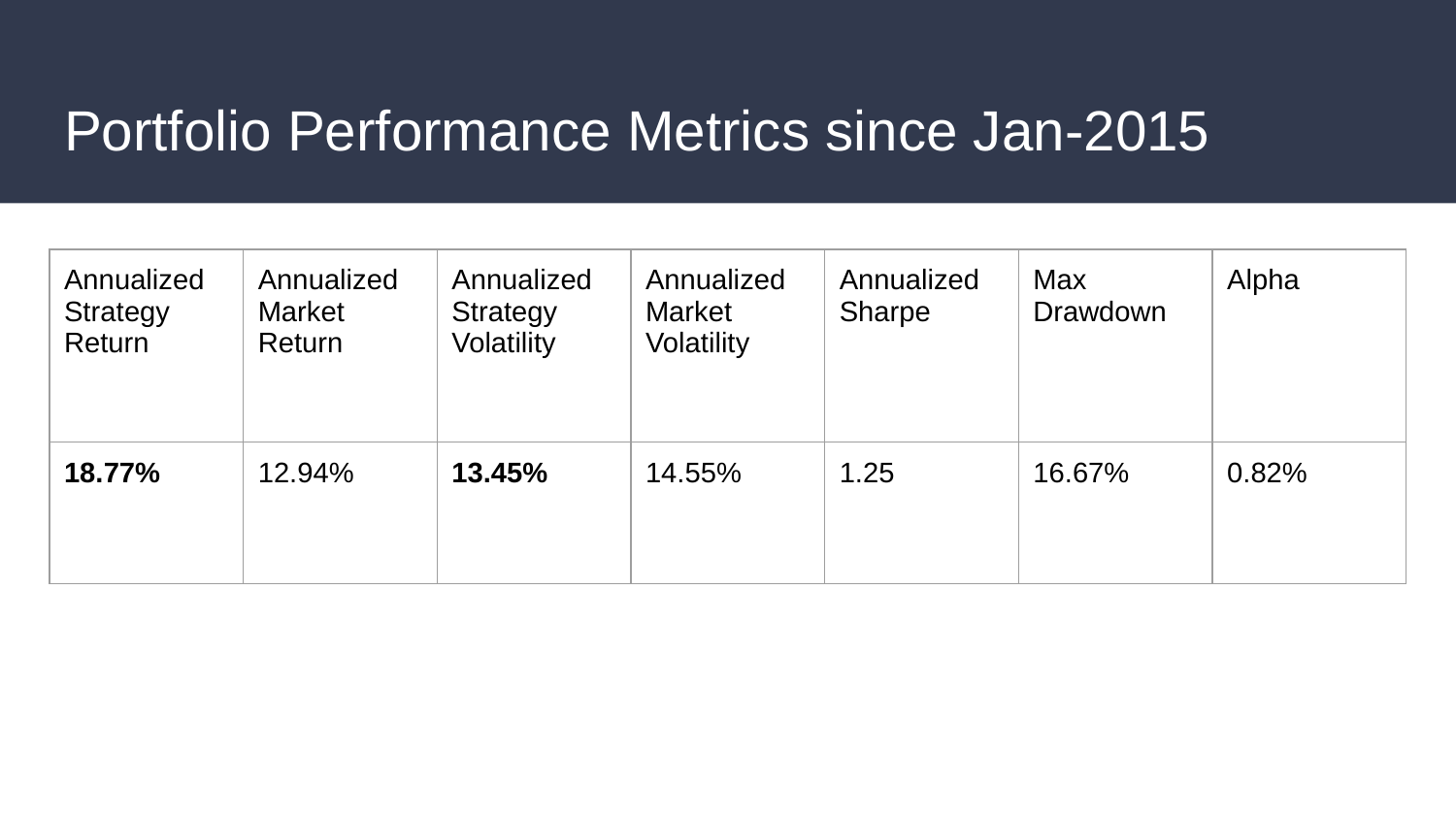

# Portfolio Performance Metrics since Jan-2015
| Annualized Strategy Return | Annualized Market Return | Annualized Strategy Volatility | Annualized Market Volatility | Annualized Sharpe | Max Drawdown | Alpha |
| --- | --- | --- | --- | --- | --- | --- |
| 18.77% | 12.94% | 13.45% | 14.55% | 1.25 | 16.67% | 0.82% |